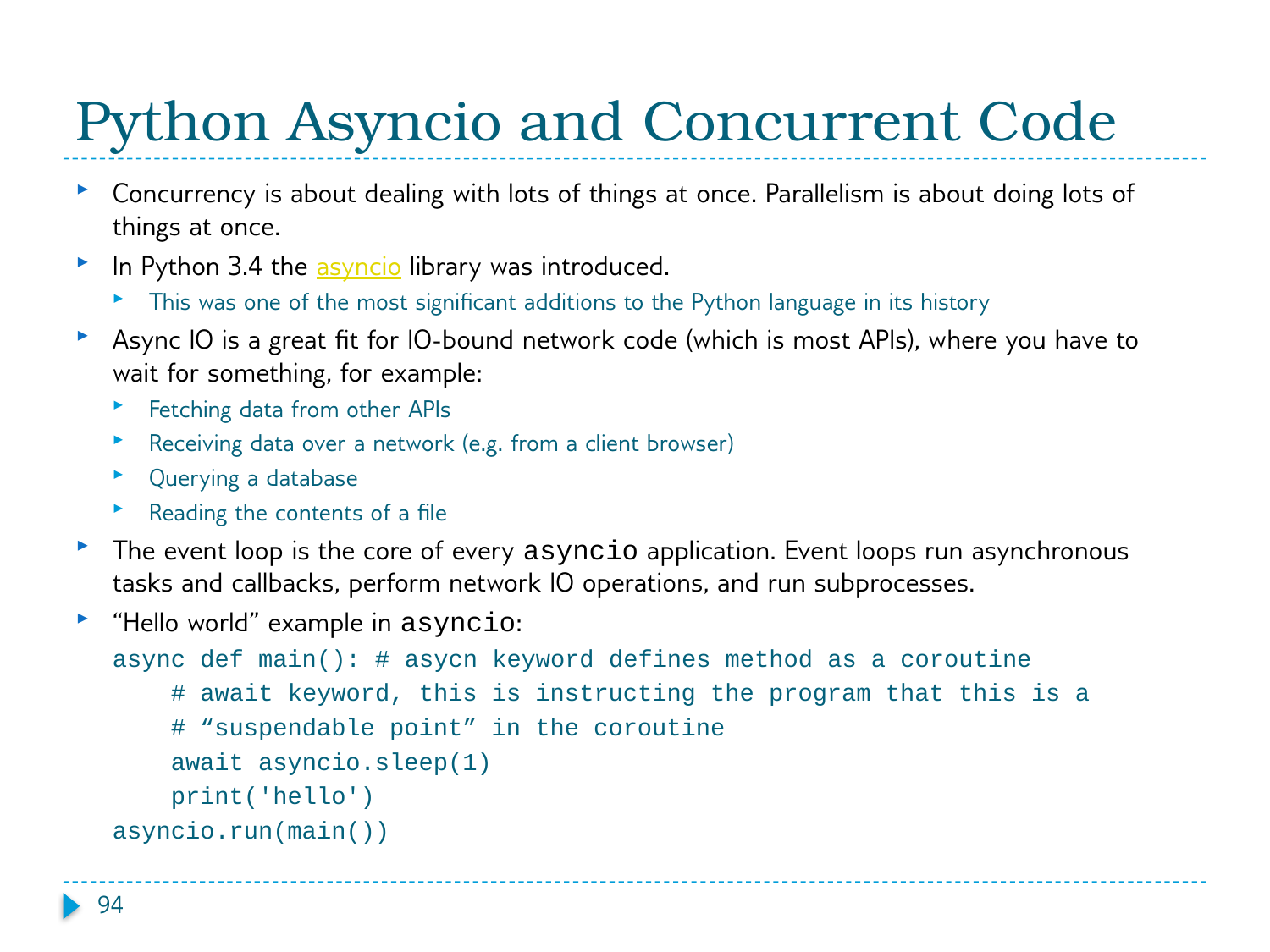

# Python Asyncio and Concurrent Code
Concurrency is about dealing with lots of things at once. Parallelism is about doing lots of things at once.
In Python 3.4 the asyncio library was introduced.
This was one of the most significant additions to the Python language in its history
Async IO is a great fit for IO-bound network code (which is most APIs), where you have to wait for something, for example:
Fetching data from other APIs
Receiving data over a network (e.g. from a client browser)
Querying a database
Reading the contents of a file
The event loop is the core of every asyncio application. Event loops run asynchronous tasks and callbacks, perform network IO operations, and run subprocesses.
“Hello world” example in asyncio:
async def main(): # asycn keyword defines method as a coroutine
    # await keyword, this is instructing the program that this is a
    # “suspendable point” in the coroutine
    await asyncio.sleep(1)
    print('hello')
asyncio.run(main())
94